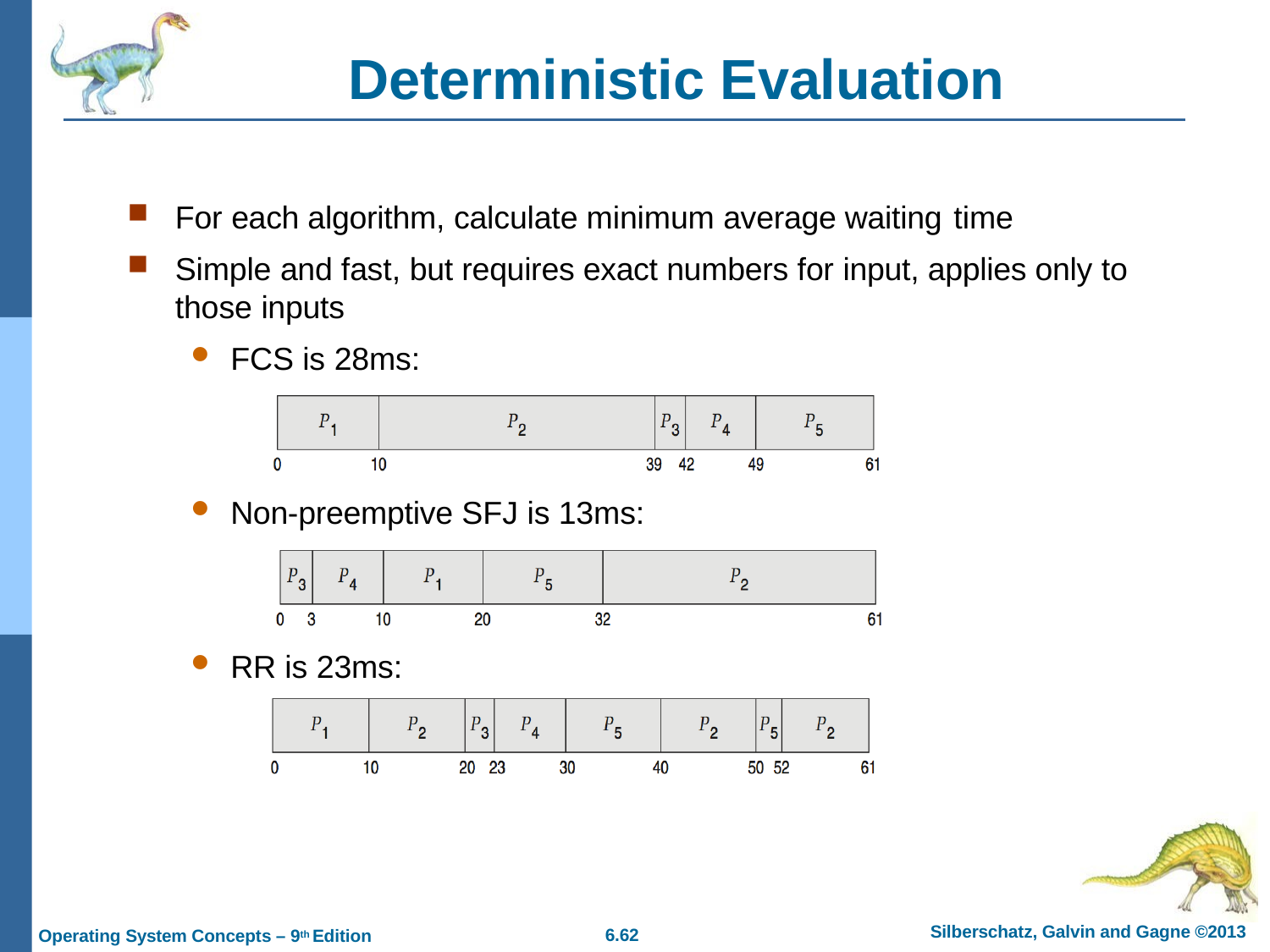

# Deterministic Evaluation
For each algorithm, calculate minimum average waiting time
Simple and fast, but requires exact numbers for input, applies only to  those inputs
FCS is 28ms:

Non-preemptive SFJ is 13ms:

RR is 23ms:

Silberschatz, Galvin and Gagne ©2013
6.62
Operating System Concepts – 9th Edition